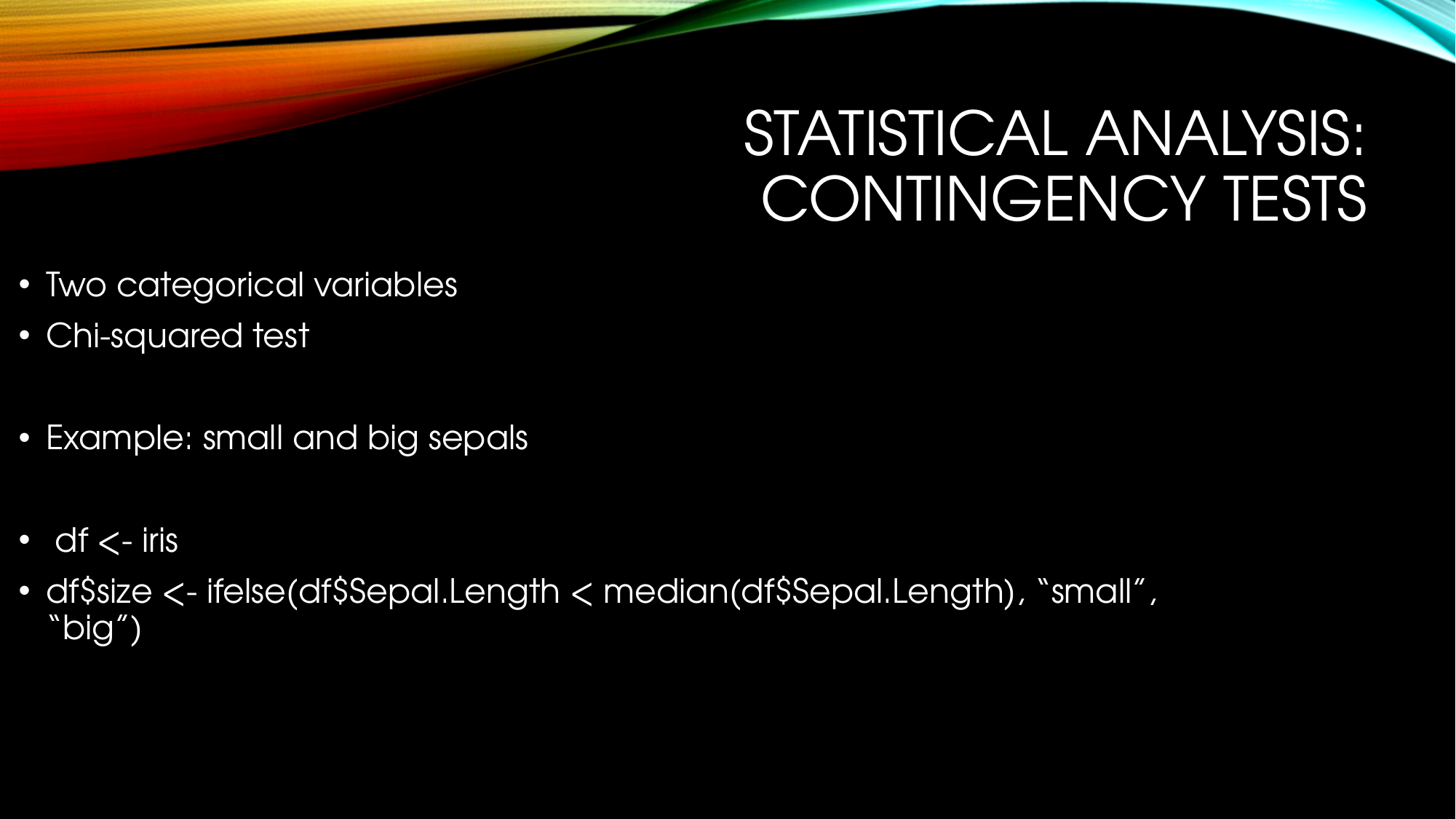

# Statistical Analysis: Contingency Tests
Two categorical variables
Chi-squared test

Example: small and big sepals

 df <- iris
df$size <- ifelse(df$Sepal.Length < median(df$Sepal.Length), “small”, “big”)